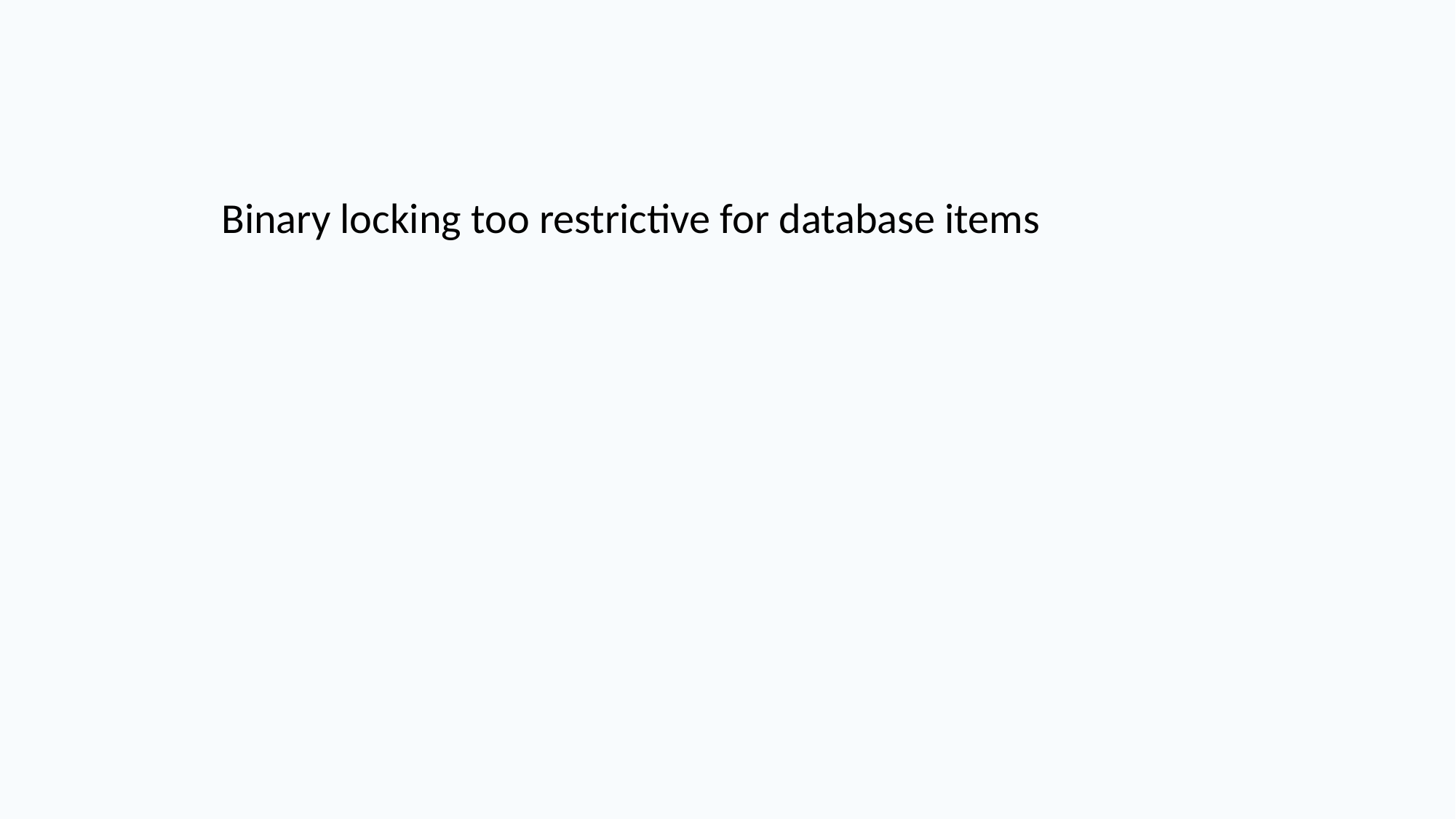

Binary locking too restrictive for database items